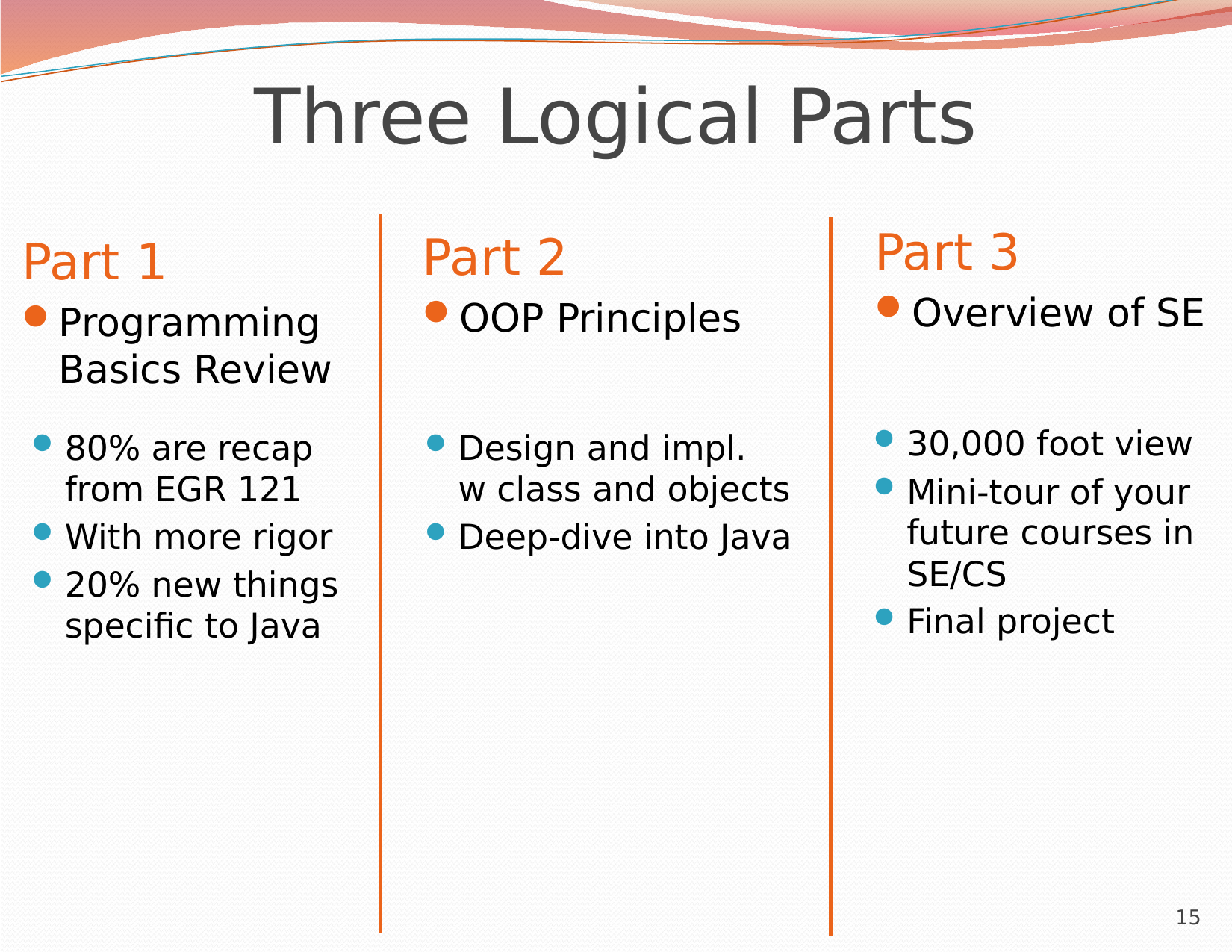

# Three Logical Parts
Part 3
Overview of SE

Part 2
OOP Principles
Part 1
Programming Basics Review

30,000 foot view
Mini-tour of your future courses in SE/CS
Final project

80% are recap from EGR 121
With more rigor
20% new things specific to Java

Design and impl.
w class and objects
Deep-dive into Java